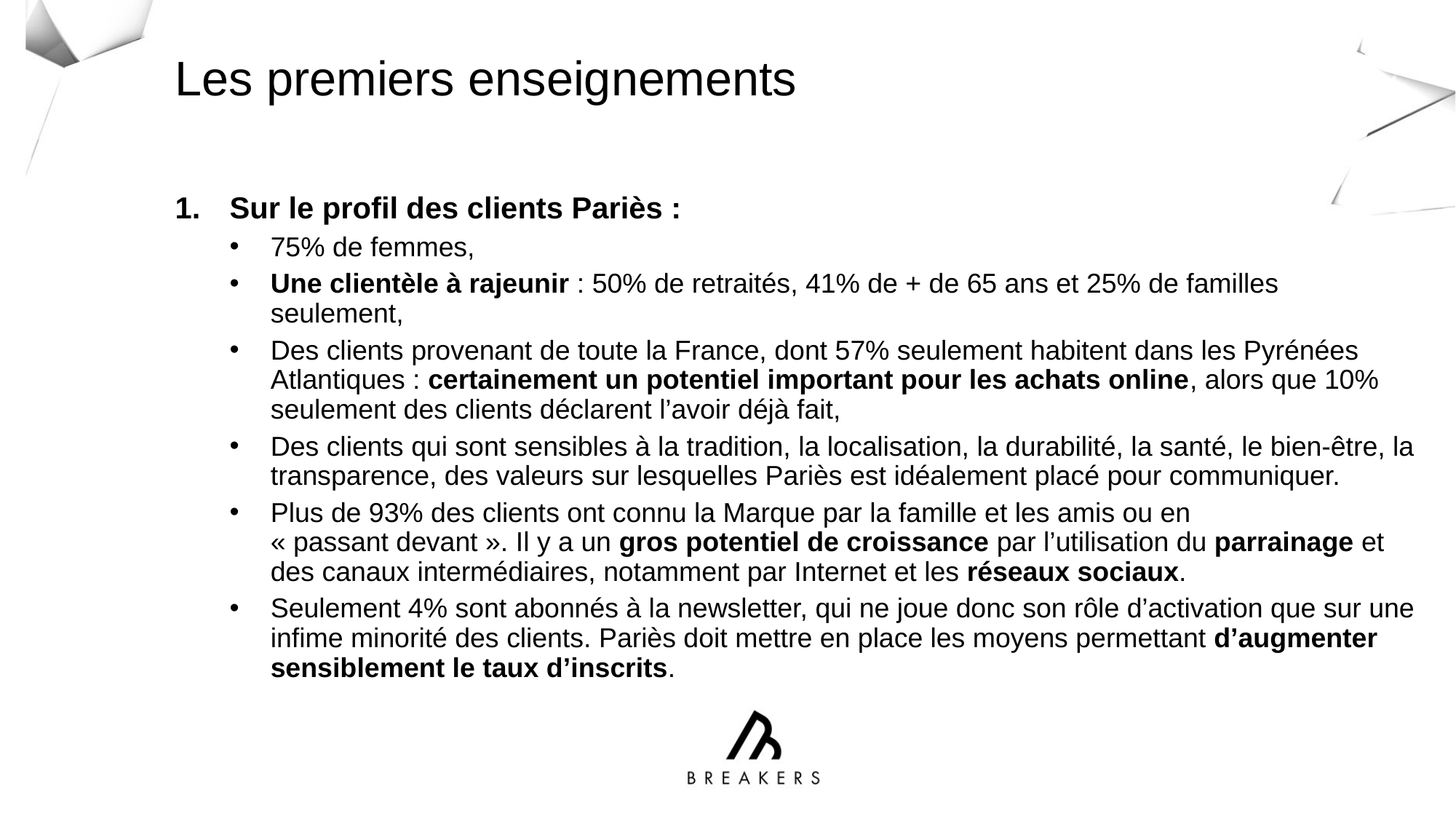

Les premiers enseignements
Sur le profil des clients Pariès :
75% de femmes,
Une clientèle à rajeunir : 50% de retraités, 41% de + de 65 ans et 25% de familles seulement,
Des clients provenant de toute la France, dont 57% seulement habitent dans les Pyrénées Atlantiques : certainement un potentiel important pour les achats online, alors que 10% seulement des clients déclarent l’avoir déjà fait,
Des clients qui sont sensibles à la tradition, la localisation, la durabilité, la santé, le bien-être, la transparence, des valeurs sur lesquelles Pariès est idéalement placé pour communiquer.
Plus de 93% des clients ont connu la Marque par la famille et les amis ou en « passant devant ». Il y a un gros potentiel de croissance par l’utilisation du parrainage et des canaux intermédiaires, notamment par Internet et les réseaux sociaux.
Seulement 4% sont abonnés à la newsletter, qui ne joue donc son rôle d’activation que sur une infime minorité des clients. Pariès doit mettre en place les moyens permettant d’augmenter sensiblement le taux d’inscrits.